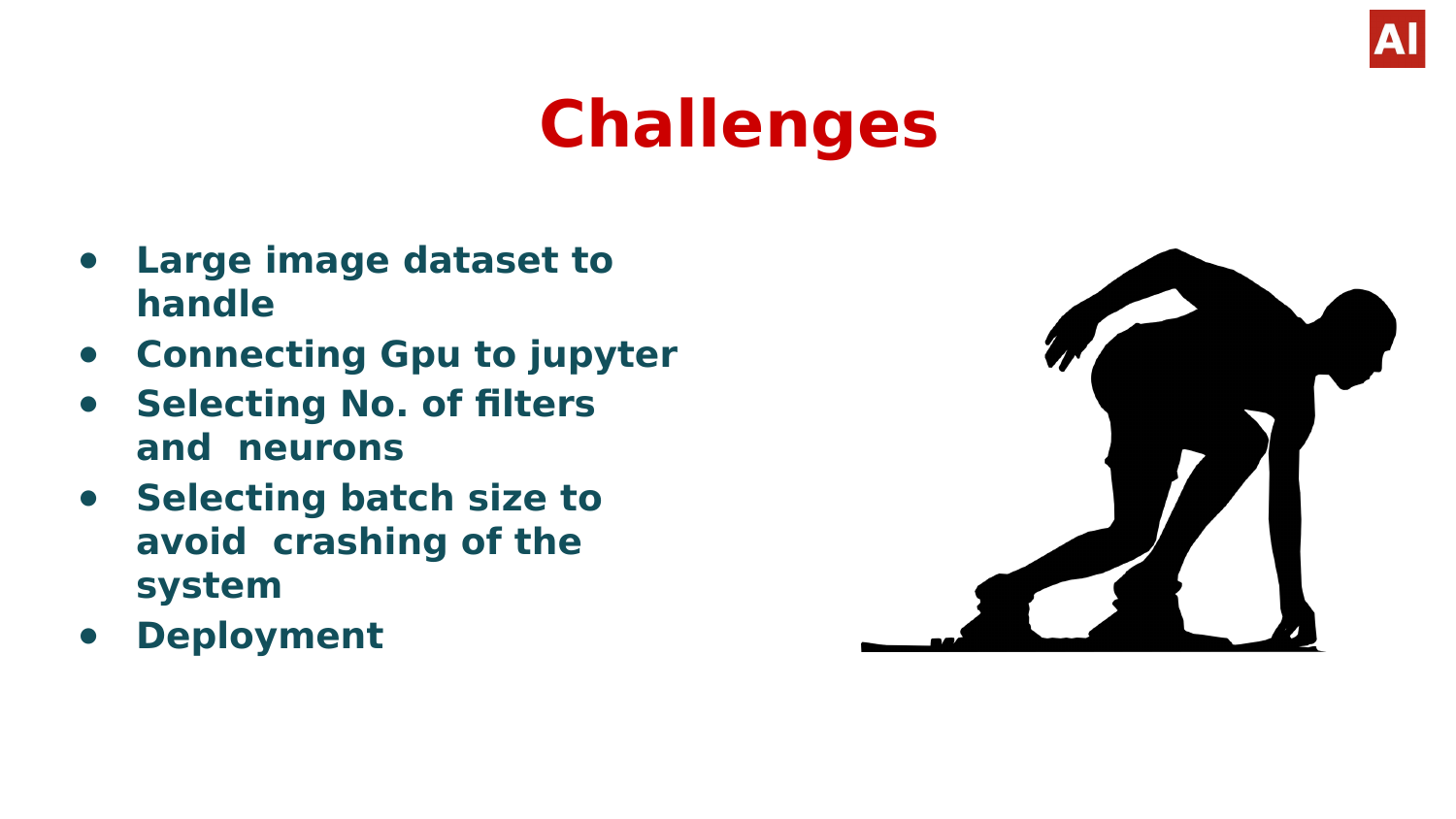

# Challenges
Large image dataset to handle
Connecting Gpu to jupyter
Selecting No. of ﬁlters and  neurons
Selecting batch size to avoid  crashing of the system
Deployment